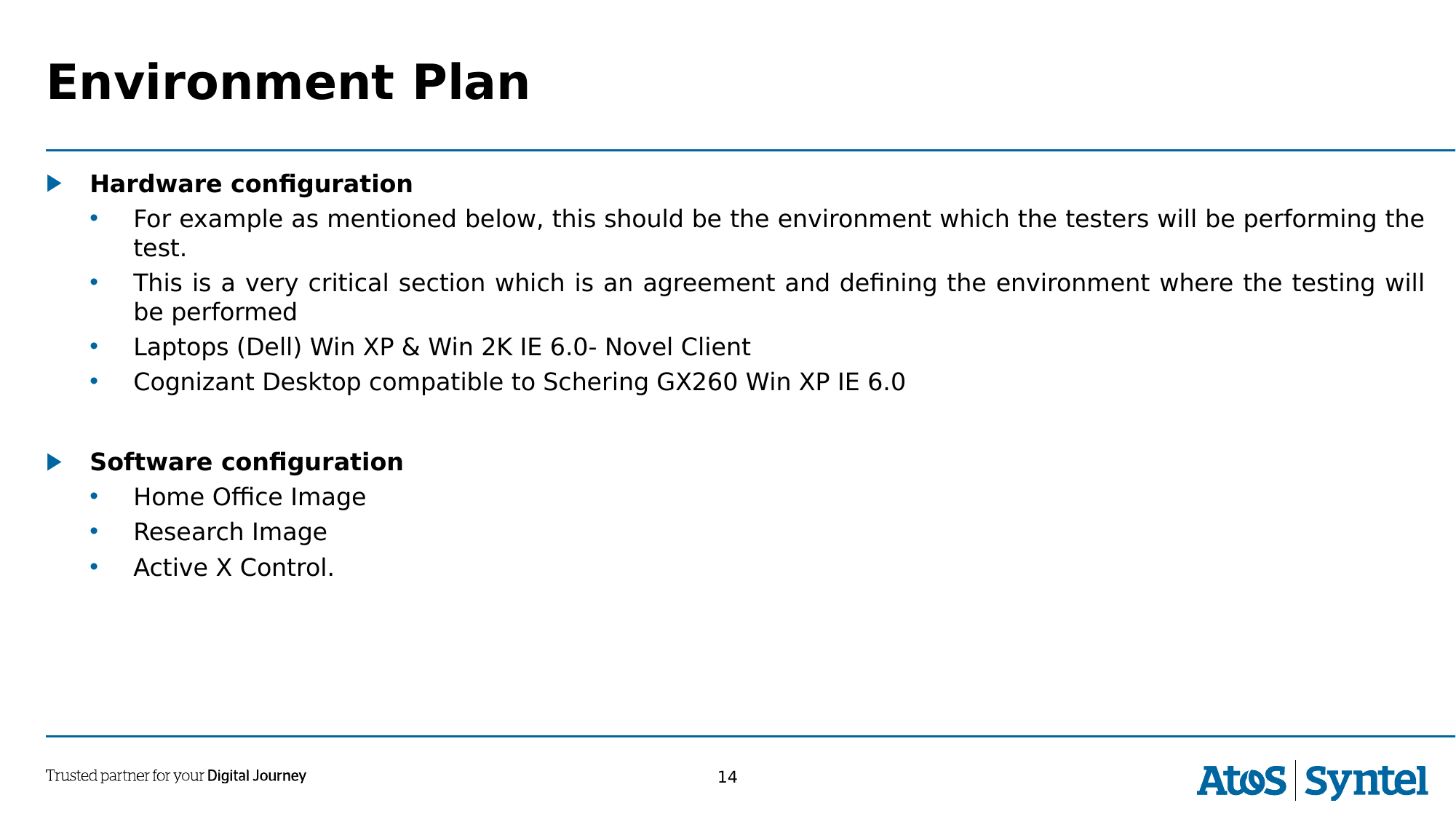

# Environment Plan
Hardware configuration
For example as mentioned below, this should be the environment which the testers will be performing the test.
This is a very critical section which is an agreement and defining the environment where the testing will be performed
Laptops (Dell) Win XP & Win 2K IE 6.0- Novel Client
Cognizant Desktop compatible to Schering GX260 Win XP IE 6.0

Software configuration
Home Office Image
Research Image
Active X Control.